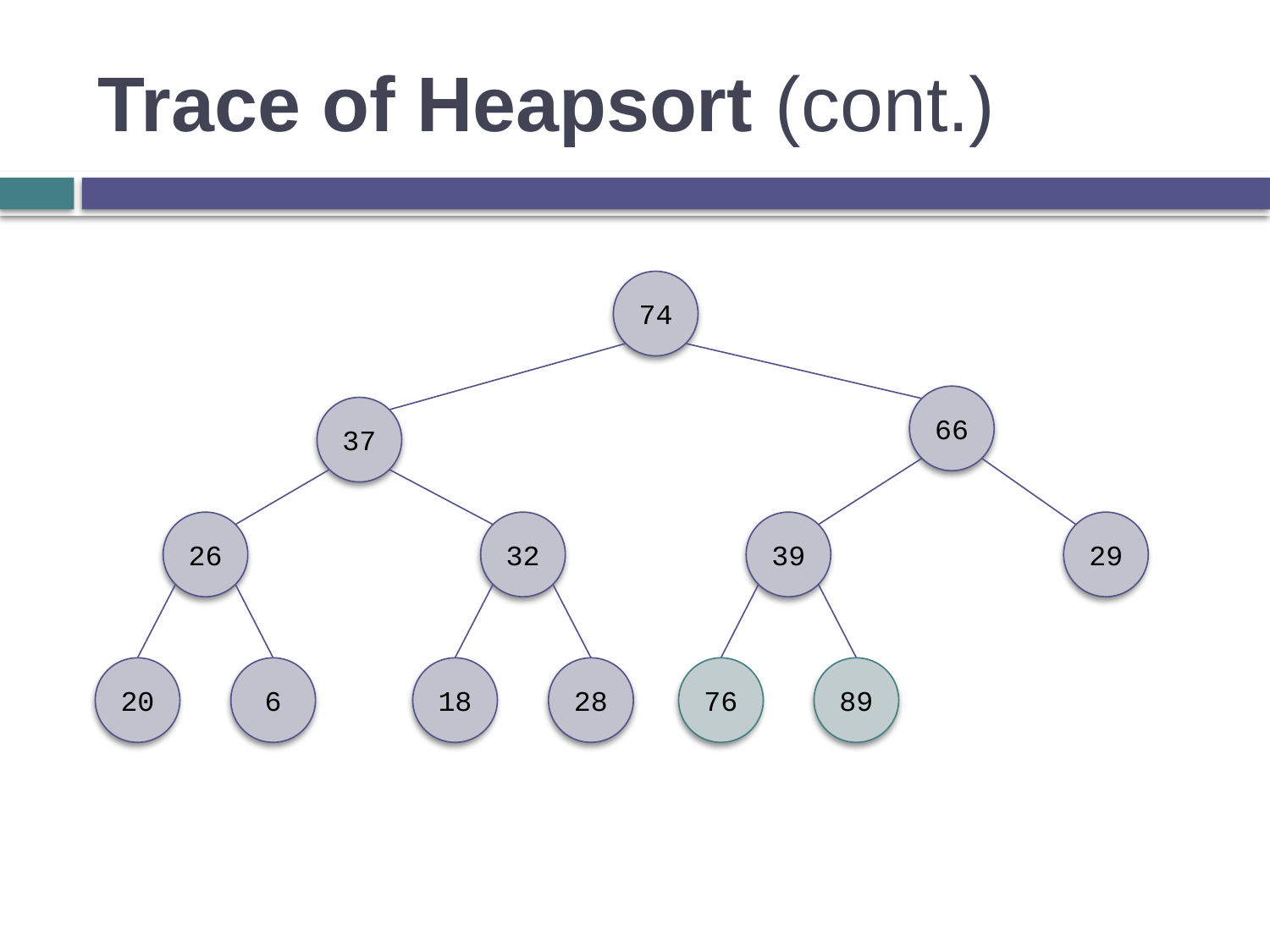

# Trace of Heapsort (cont.)
74
66
37
26
32
39
29
20
6
18
28
76
89